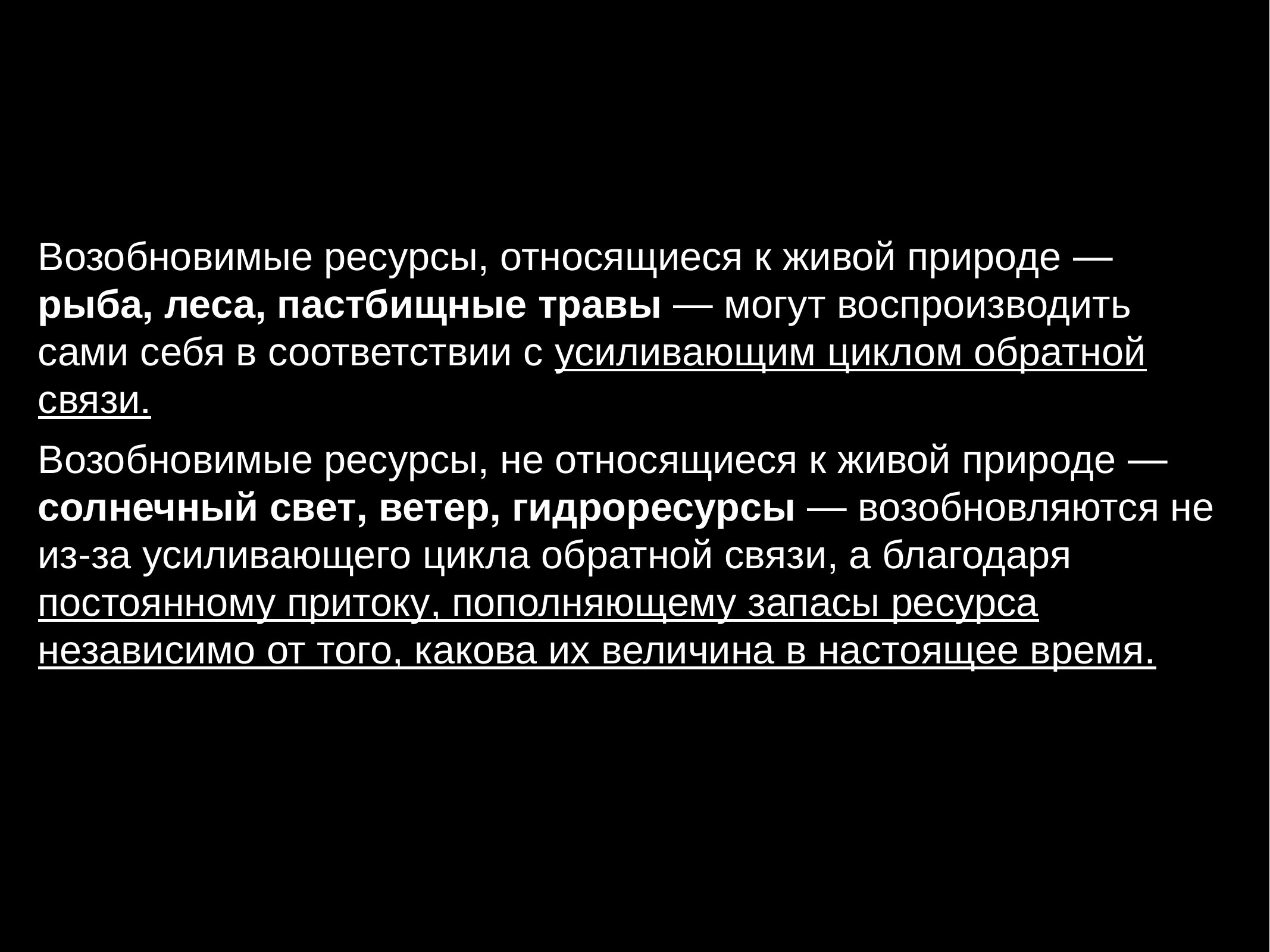

56
Возобновимые ресурсы, относящиеся к живой природе — рыба, леса, пастбищные травы — могут воспроизводить сами себя в соответствии с усиливающим циклом обратной связи.
Возобновимые ресурсы, не относящиеся к живой природе — солнечный свет, ветер, гидроресурсы — возобновляются не из-за усиливающего цикла обратной связи, а благодаря постоянному притоку, пополняющему запасы ресурса независимо от того, какова их величина в настоящее время.